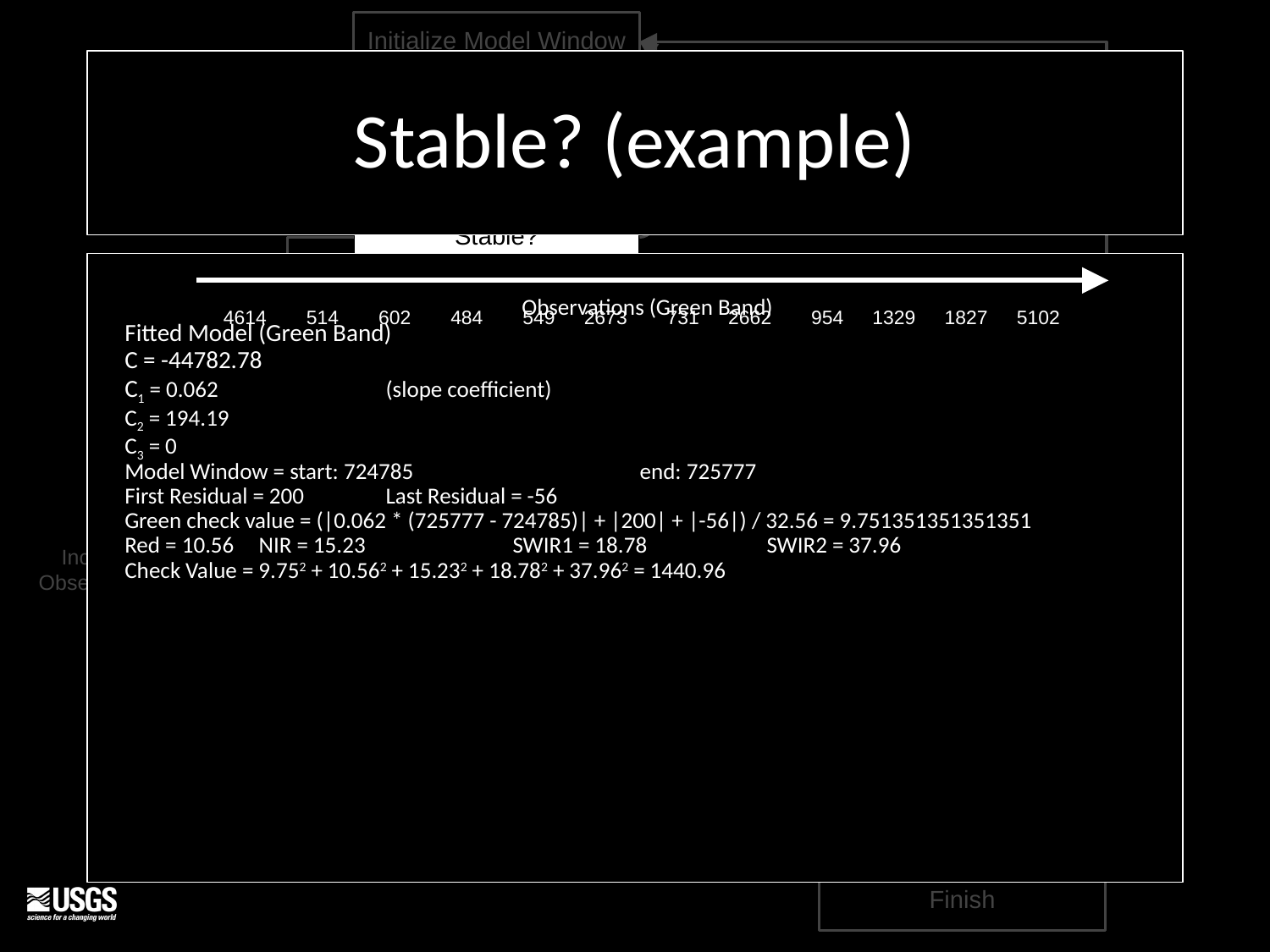

Initialize Model Window
# Standard Procedure Flow Chart
Stable? (example)
> 12 obs, > 1 yr
Increment:
  start, end
Build Initial Curve Fit
Yes
No
Stable?

Observations (Green Band)
Fitted Model (Green Band)
C = -44782.78
C1 = 0.062		(slope coefficient)
C2 = 194.19
C3 = 0
Model Window = start: 724785		end: 725777
First Residual = 200	Last Residual = -56
Green check value = (|0.062 * (725777 - 724785)| + |200| + |-56|) / 32.56 = 9.751351351351351
Red = 10.56	NIR = 15.23		SWIR1 = 18.78	SWIR2 = 37.96
Check Value = 9.752 + 10.562 + 15.232 + 18.782 + 37.962 = 1440.96

Continuous Monitoring
| 4614 | 514 | 602 | 484 | 549 | 2673 | 731 | 2662 | 954 | 1329 | 1827 | 5102 |
| --- | --- | --- | --- | --- | --- | --- | --- | --- | --- | --- | --- |
Build New Curve Fit
Update stop, break
Include Observation
Yes
No
Look Forward
New Curve?
Look Back
Include
Observation
Adjust Model
Window Start
Detect Change
Detect Start
Change Magnitude less
than Change Threshold
Yes
No
Yes
No
Record Change Model
Change Magnitude less
than Change Threshold
Observations Exhausted
Finish
27